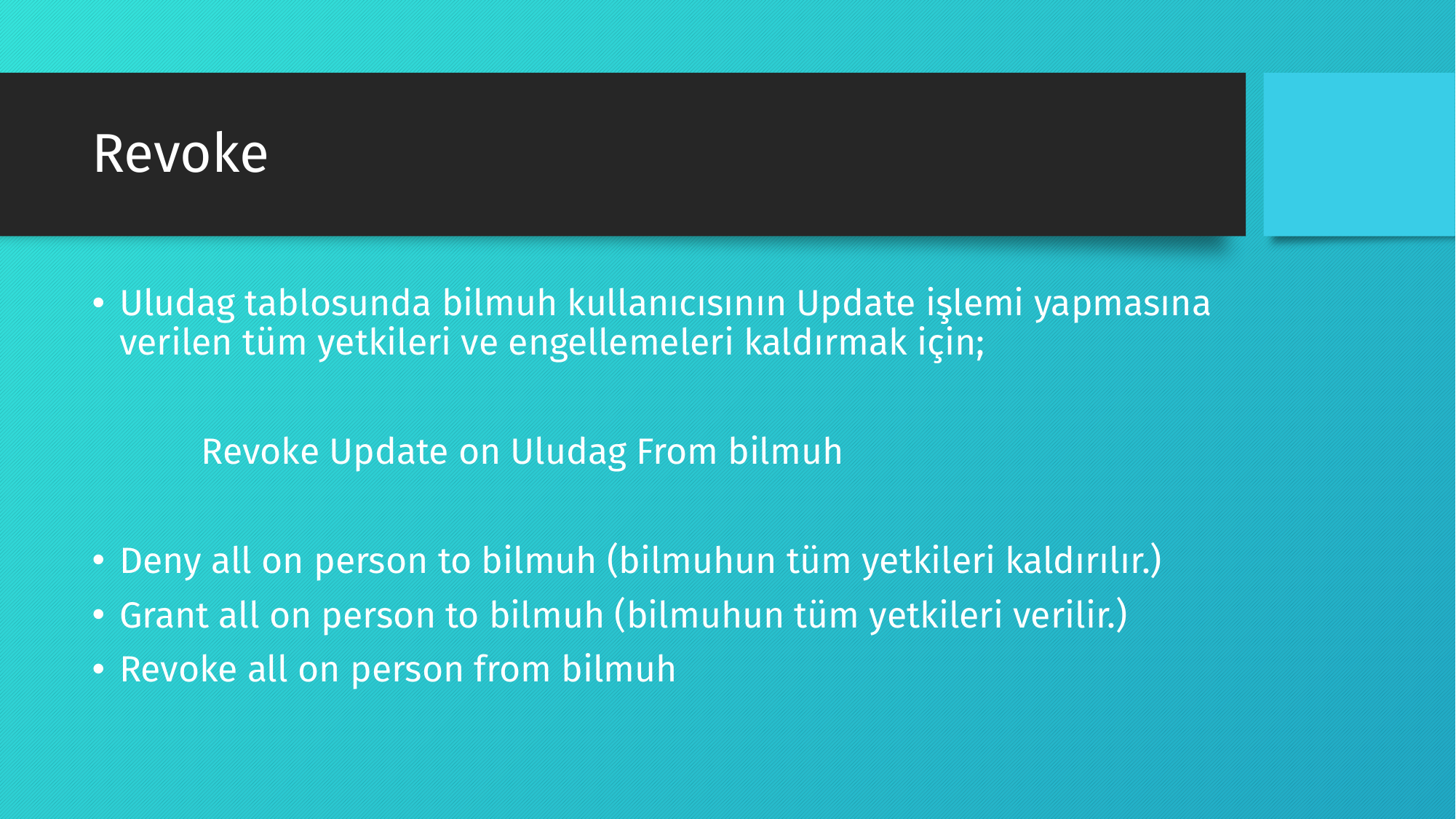

# Revoke
Uludag tablosunda bilmuh kullanıcısının Update işlemi yapmasına verilen tüm yetkileri ve engellemeleri kaldırmak için;

	Revoke Update on Uludag From bilmuh

Deny all on person to bilmuh (bilmuhun tüm yetkileri kaldırılır.)
Grant all on person to bilmuh (bilmuhun tüm yetkileri verilir.)
Revoke all on person from bilmuh